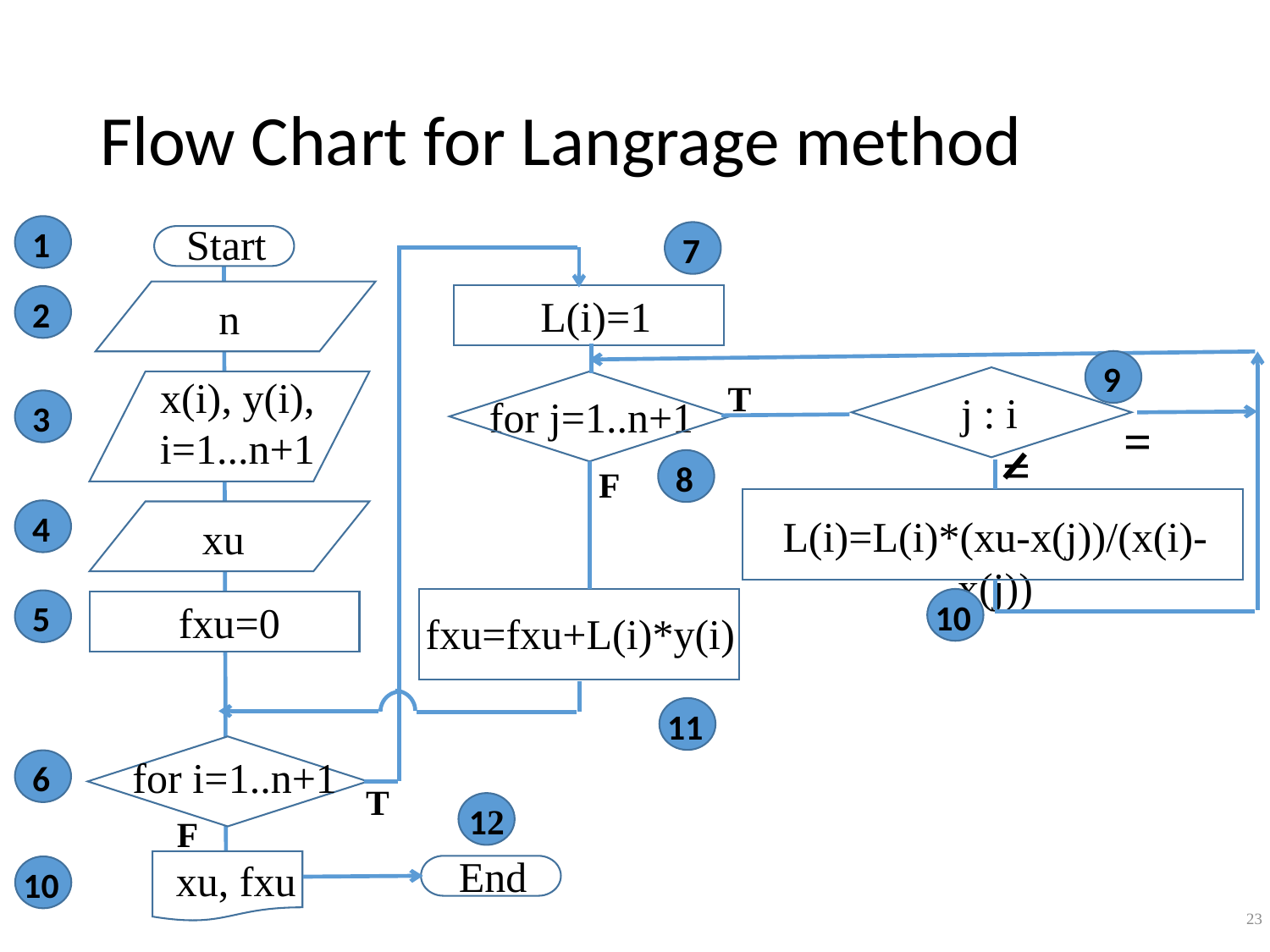

# Flow Chart for Langrage method
Start

1

7

L(i)=1

n

2

9
x(i), y(i), i=1...n+1

T

j : i
for j=1..n+1

3
=
=

8
F

4

L(i)=L(i)*(xu-x(j))/(x(i)-x(j))
xu

10

fxu=0

5

fxu=fxu+L(i)*y(i)

11

for i=1..n+1

6
T

12
F
End
xu, fxu

10
23